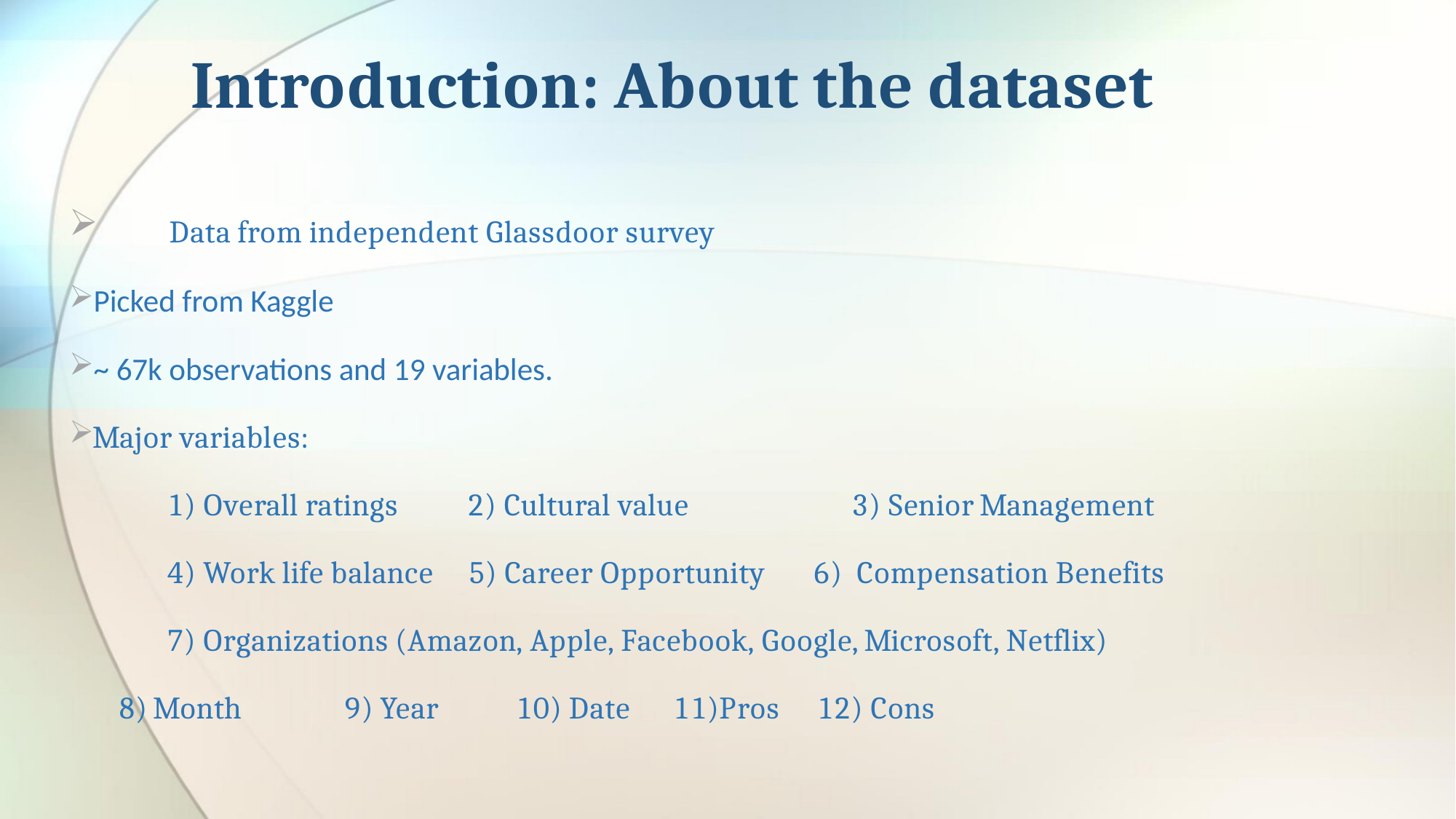

# Introduction: About the dataset
     	Data from independent Glassdoor survey

	Picked from Kaggle

	~ 67k observations and 19 variables.

	Major variables:

1) Overall ratings          2) Cultural value 	            3) Senior Management

4) Work life balance     5) Career Opportunity       6)  Compensation Benefits

       7) Organizations (Amazon, Apple, Facebook, Google, Microsoft, Netflix)

	8) Month    	9) Year  	   10) Date	    11)Pros  	   12) Cons